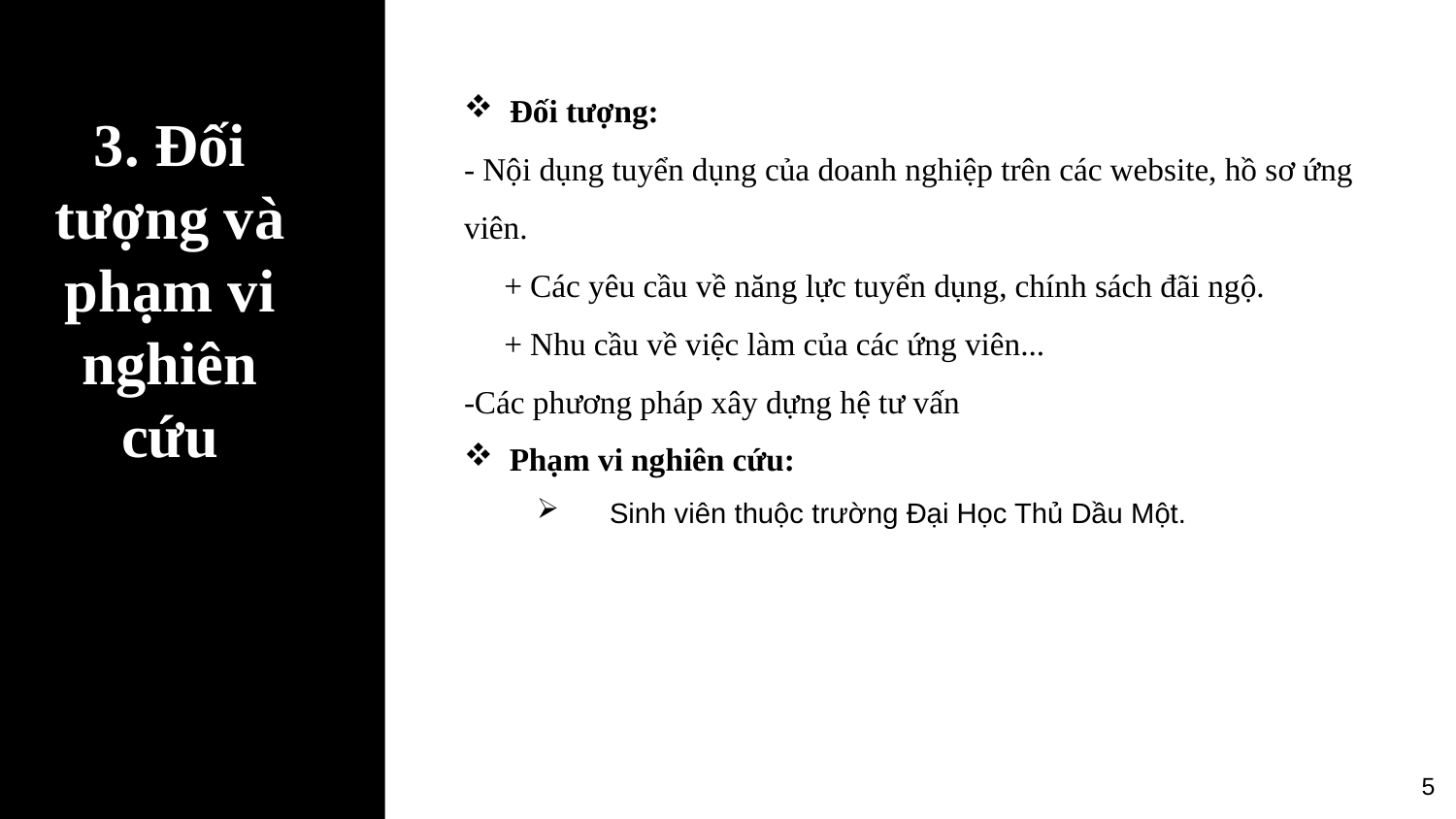

Đối tượng:
- Nội dụng tuyển dụng của doanh nghiệp trên các website, hồ sơ ứng viên.
     + Các yêu cầu về năng lực tuyển dụng, chính sách đãi ngộ.
     + Nhu cầu về việc làm của các ứng viên...
-Các phương pháp xây dựng hệ tư vấn
Phạm vi nghiên cứu:
Sinh viên thuộc trường Đại Học Thủ Dầu Một.

# 3. Đối tượng và phạm vi nghiên cứu
5